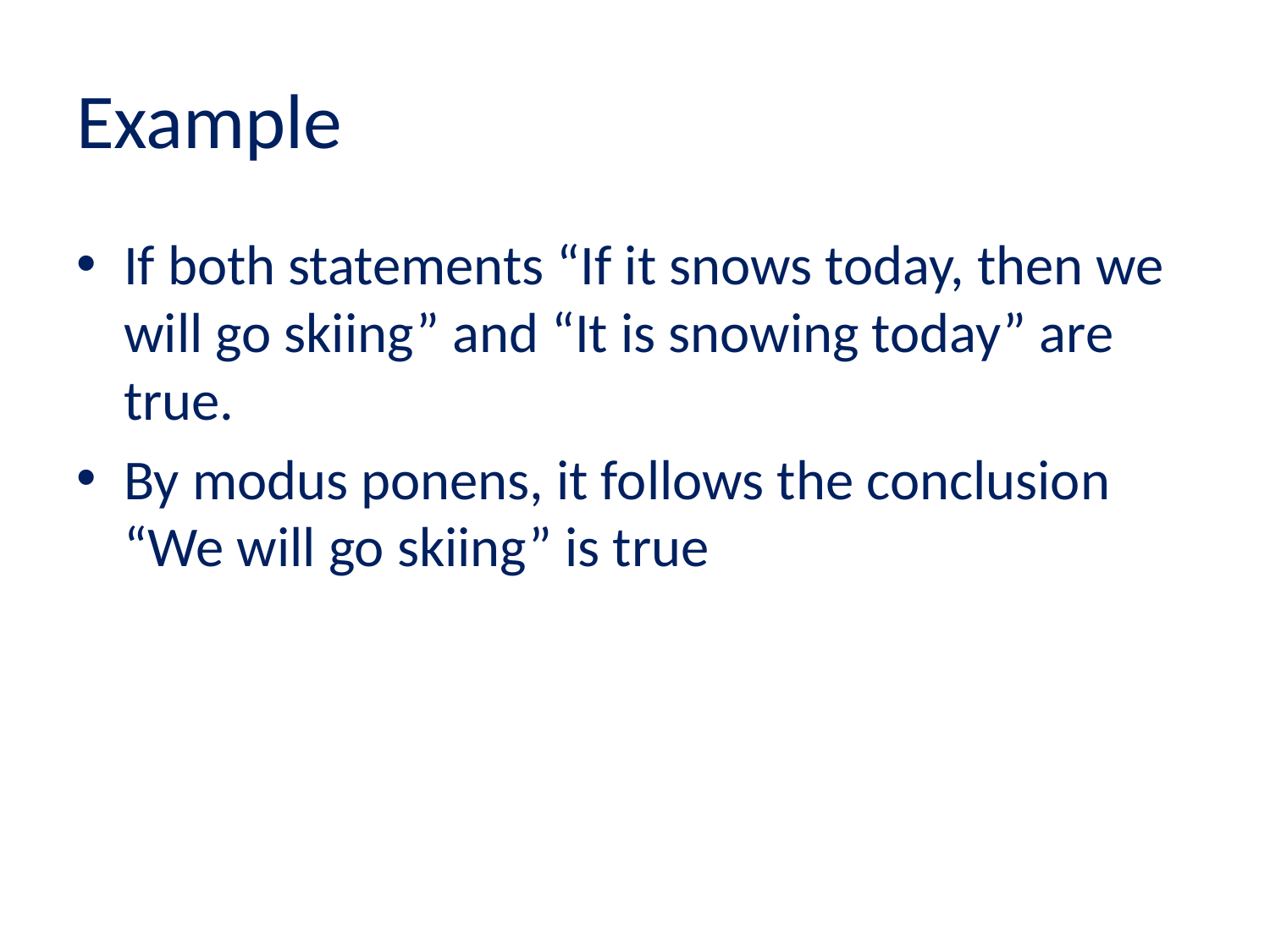

# Example
If both statements “If it snows today, then we will go skiing” and “It is snowing today” are true.
By modus ponens, it follows the conclusion “We will go skiing” is true
9